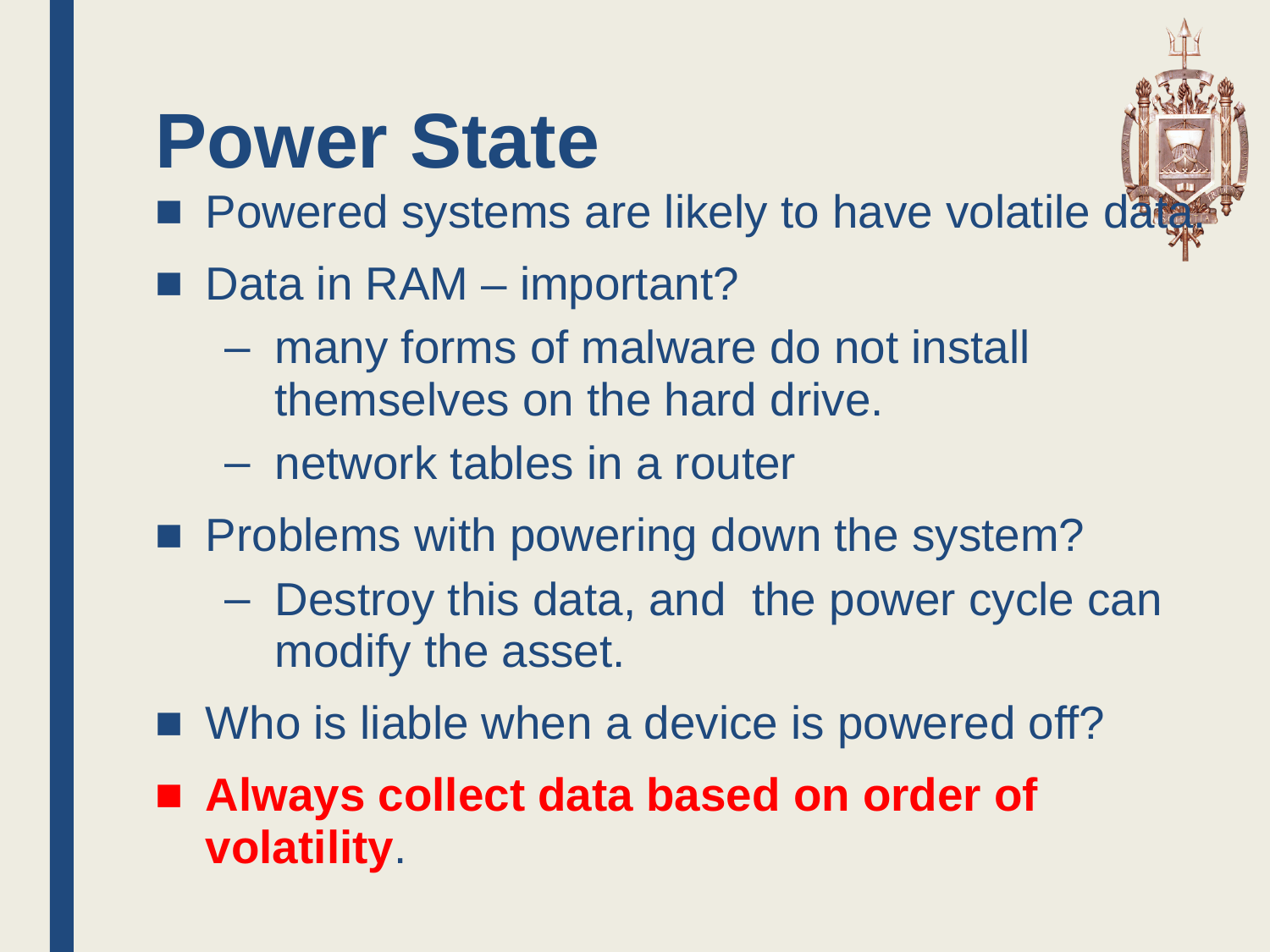

# Power State
Powered systems are likely to have volatile data.
Data in RAM – important?
many forms of malware do not install themselves on the hard drive.
network tables in a router
Problems with powering down the system?
Destroy this data, and  the power cycle can modify the asset.
Who is liable when a device is powered off?
Always collect data based on order of volatility.